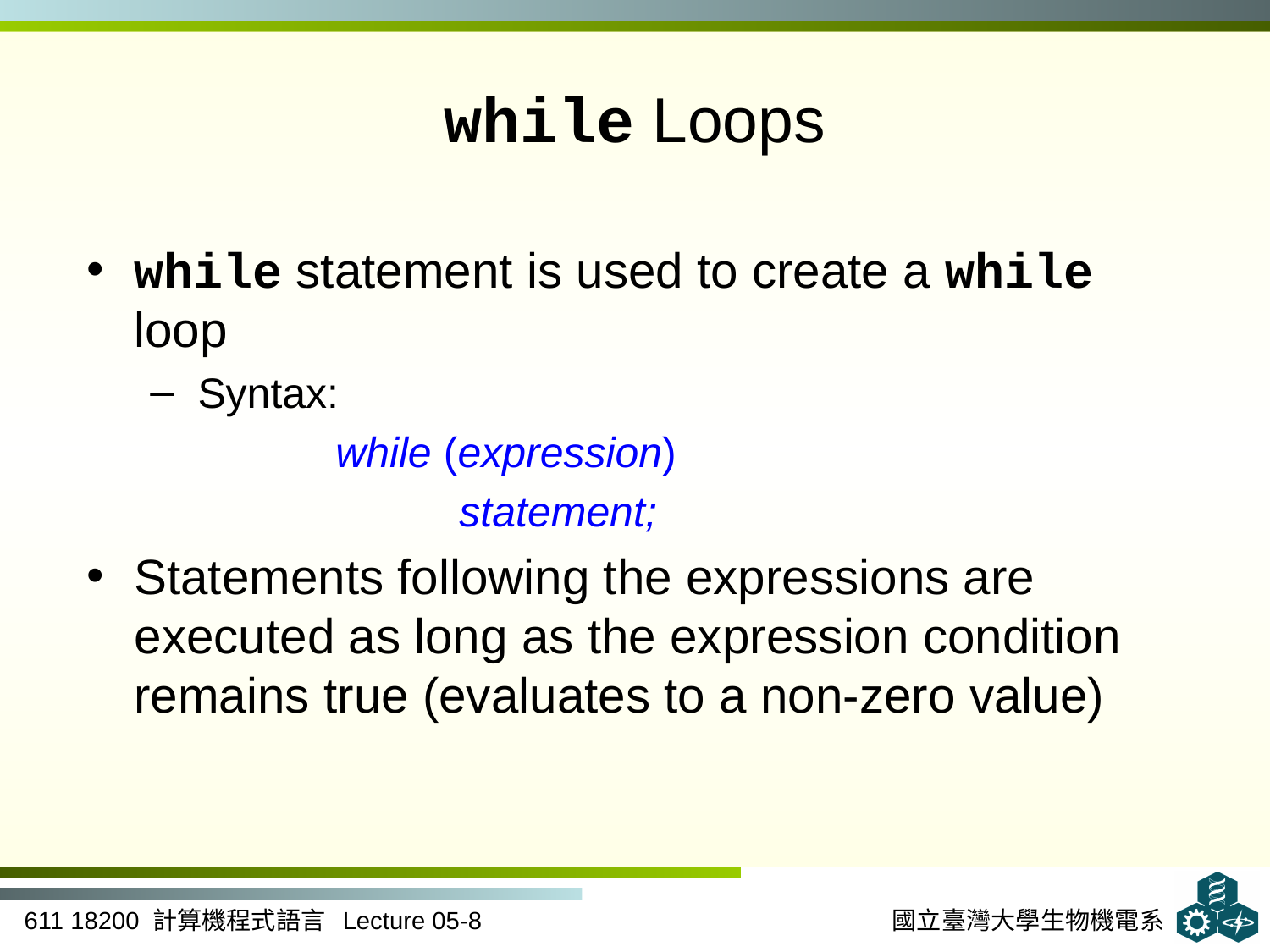

# while Loops
while statement is used to create a while loop
Syntax:
                     while (expression)
			      statement;
Statements following the expressions are executed as long as the expression condition remains true (evaluates to a non-zero value)